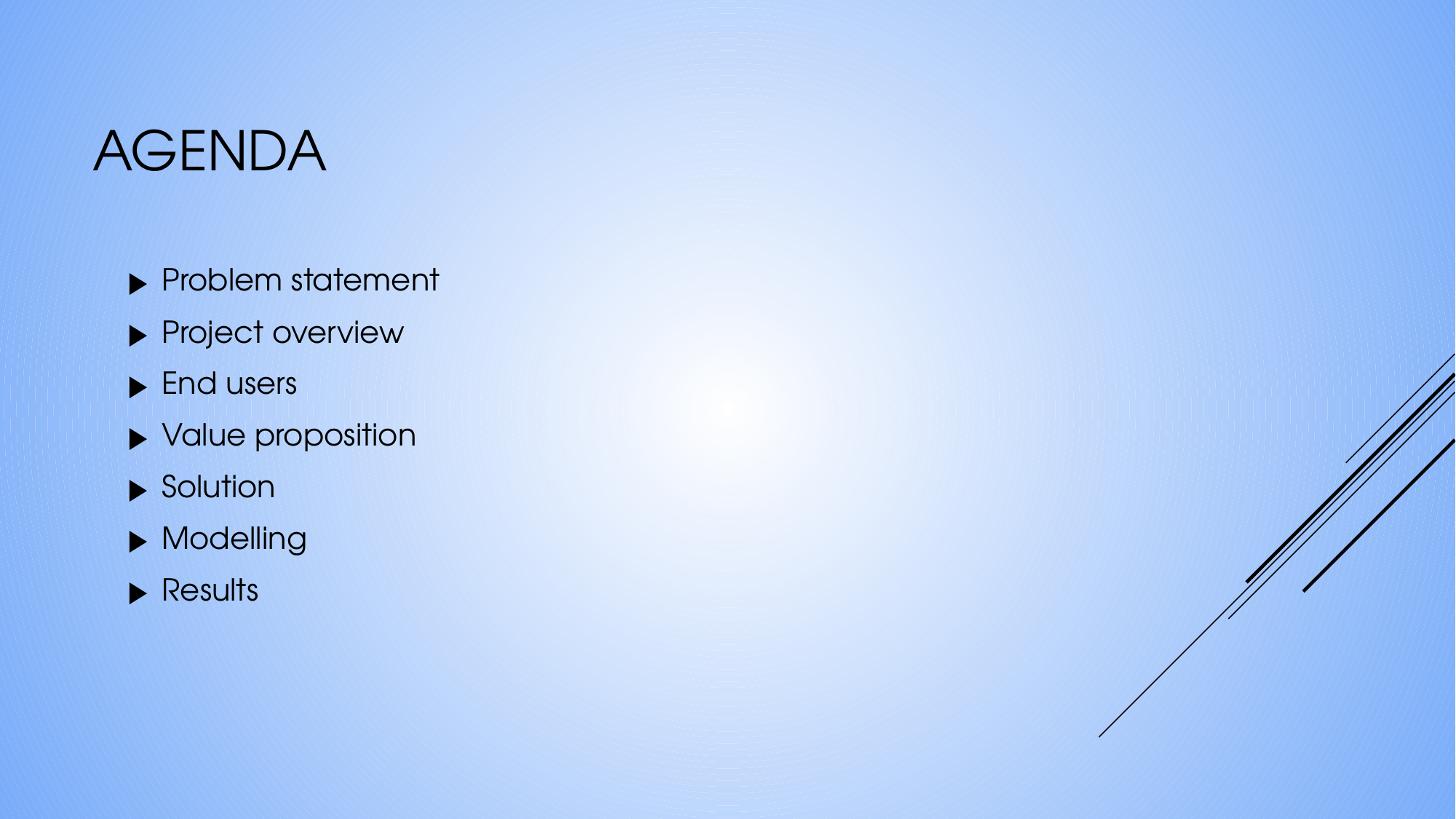

# AGENDA
Problem statement
Project overview
End users
Value proposition
Solution
Modelling
Results